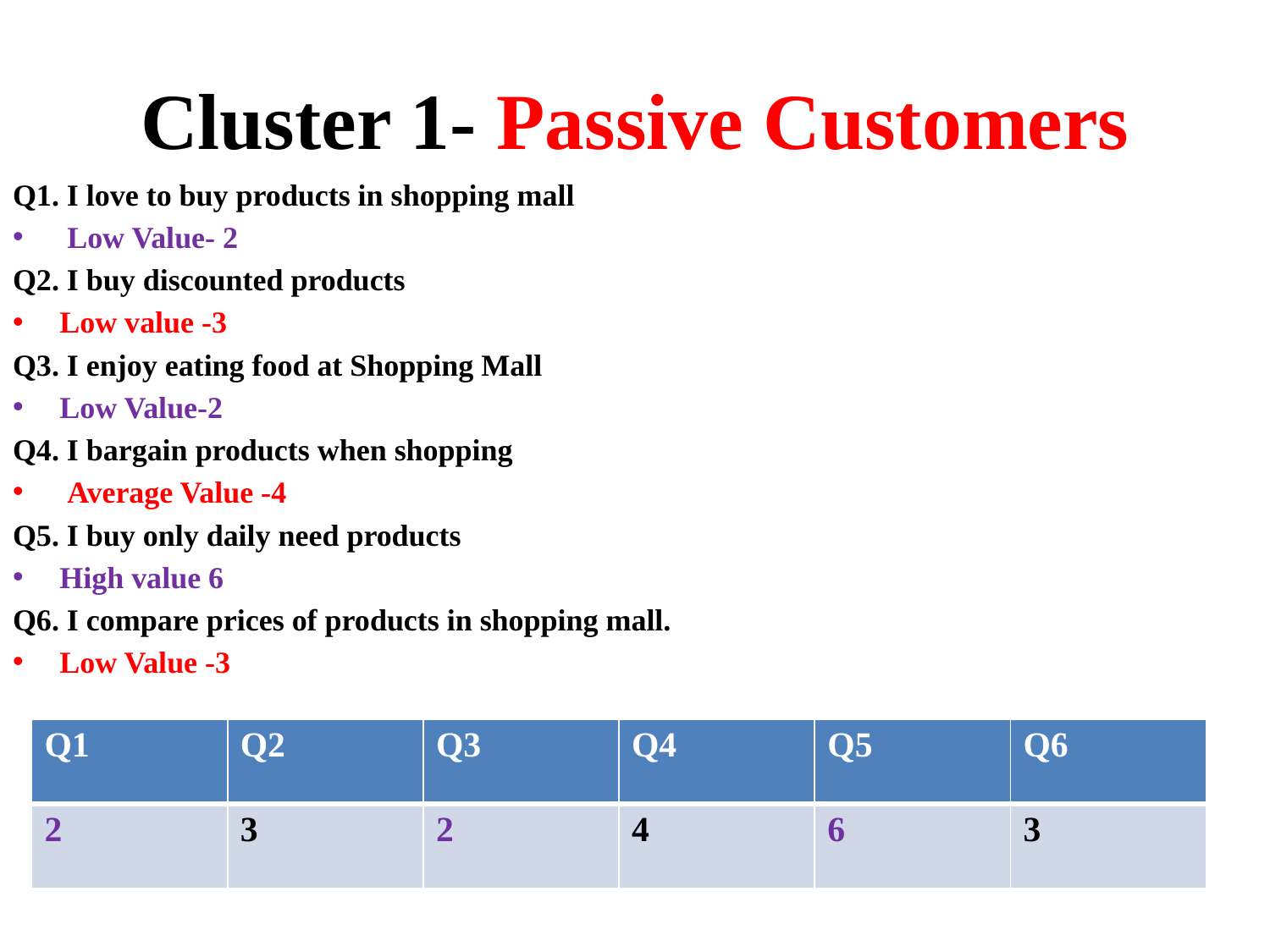

# Cluster 1- Passive Customers
Q1. I love to buy products in shopping mall
 Low Value- 2
Q2. I buy discounted products
Low value -3
Q3. I enjoy eating food at Shopping Mall
Low Value-2
Q4. I bargain products when shopping
 Average Value -4
Q5. I buy only daily need products
High value 6
Q6. I compare prices of products in shopping mall.
Low Value -3

| Q1 | Q2 | Q3 | Q4 | Q5 | Q6 |
| --- | --- | --- | --- | --- | --- |
| 2 | 3 | 2 | 4 | 6 | 3 |